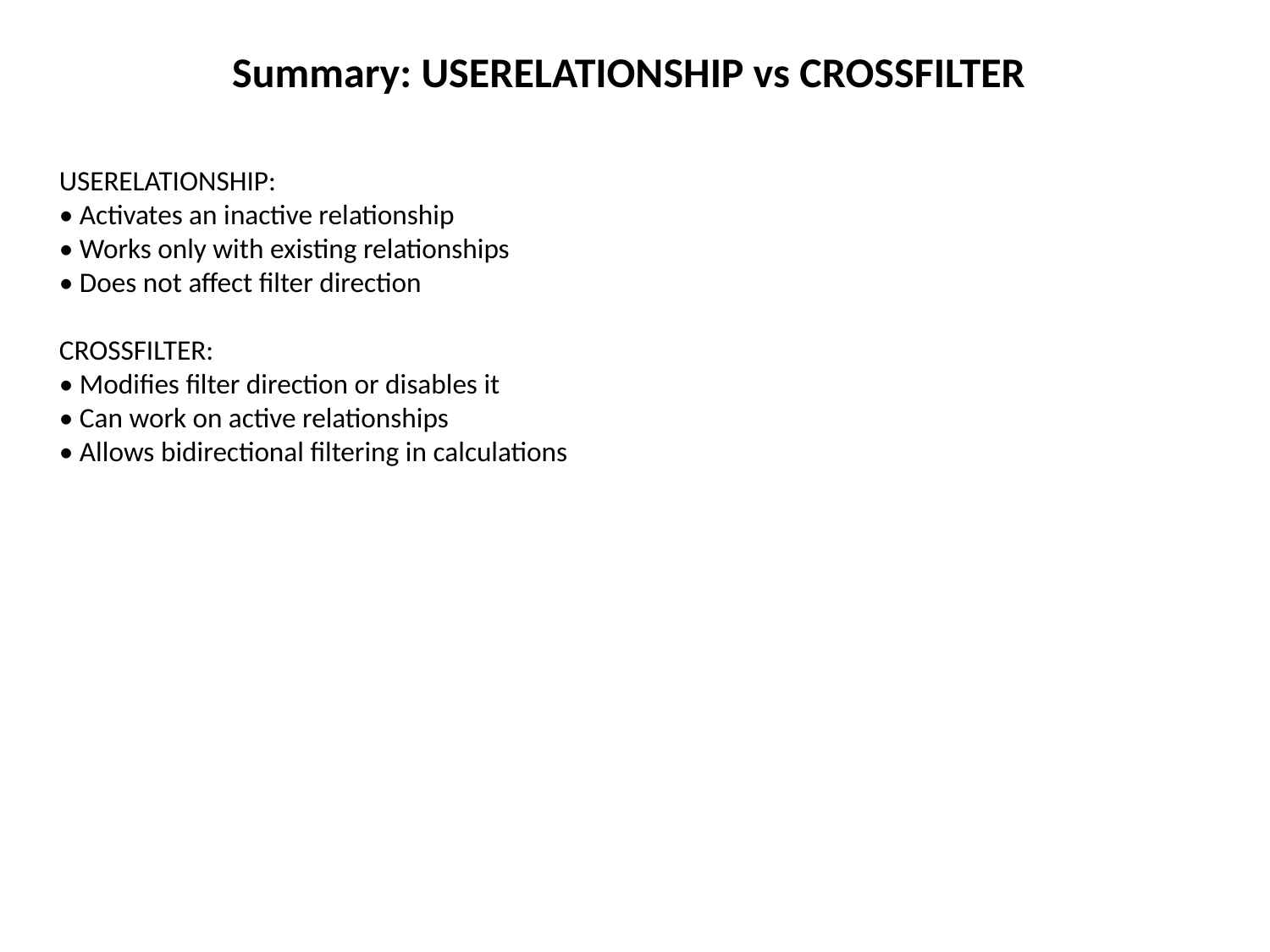

Summary: USERELATIONSHIP vs CROSSFILTER

USERELATIONSHIP:
• Activates an inactive relationship
• Works only with existing relationships
• Does not affect filter direction
CROSSFILTER:
• Modifies filter direction or disables it
• Can work on active relationships
• Allows bidirectional filtering in calculations